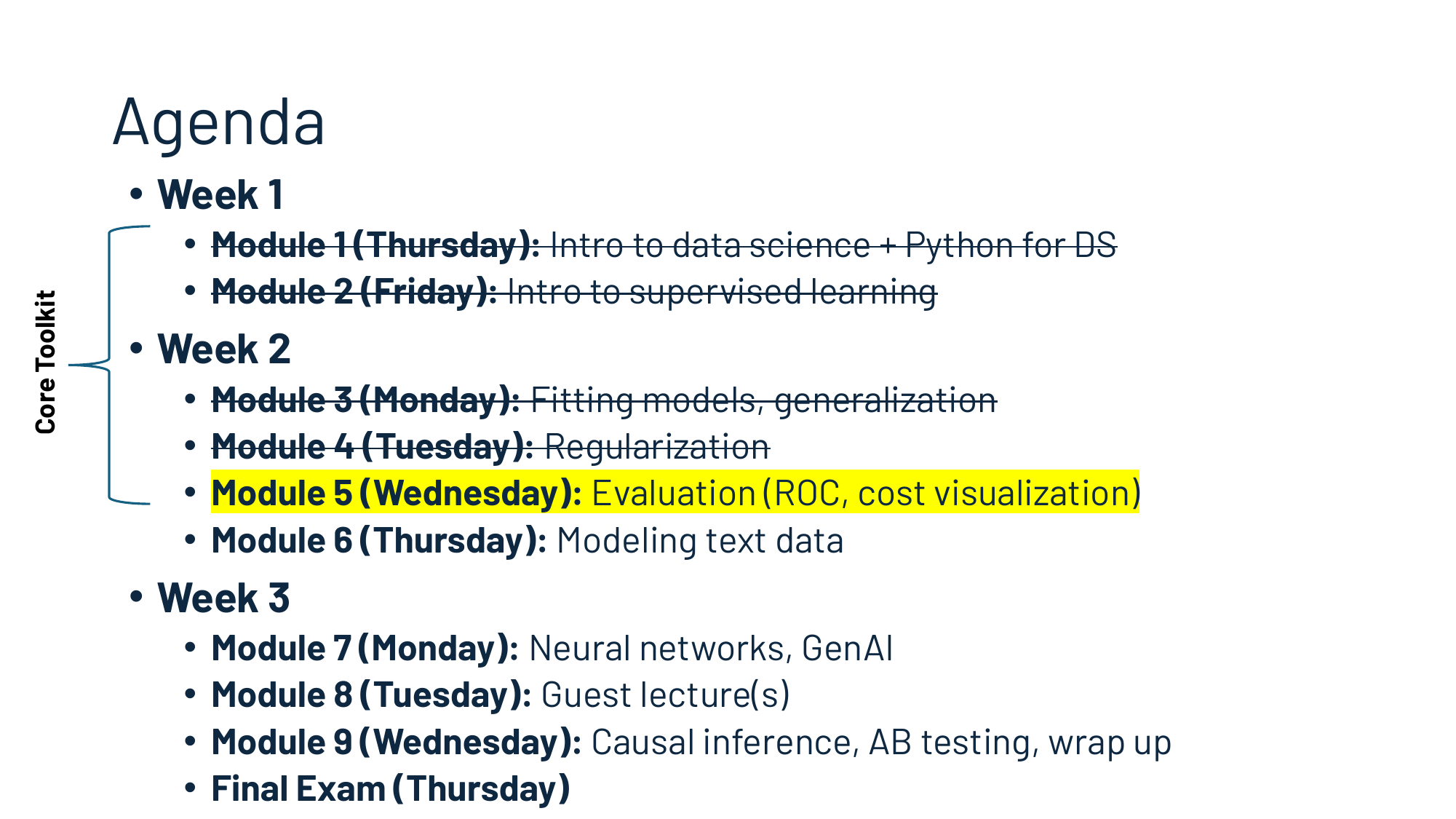

# Agenda
Week 1
Module 1 (Thursday): Intro to data science + Python for DS
Module 2 (Friday): Intro to supervised learning
Week 2
Module 3 (Monday): Fitting models, generalization
Module 4 (Tuesday): Regularization
Module 5 (Wednesday): Evaluation (ROC, cost visualization)
Module 6 (Thursday): Modeling text data
Week 3
Module 7 (Monday): Neural networks, GenAI
Module 8 (Tuesday): Guest lecture(s)
Module 9 (Wednesday): Causal inference, AB testing, wrap up
Final Exam (Thursday)

Core Toolkit